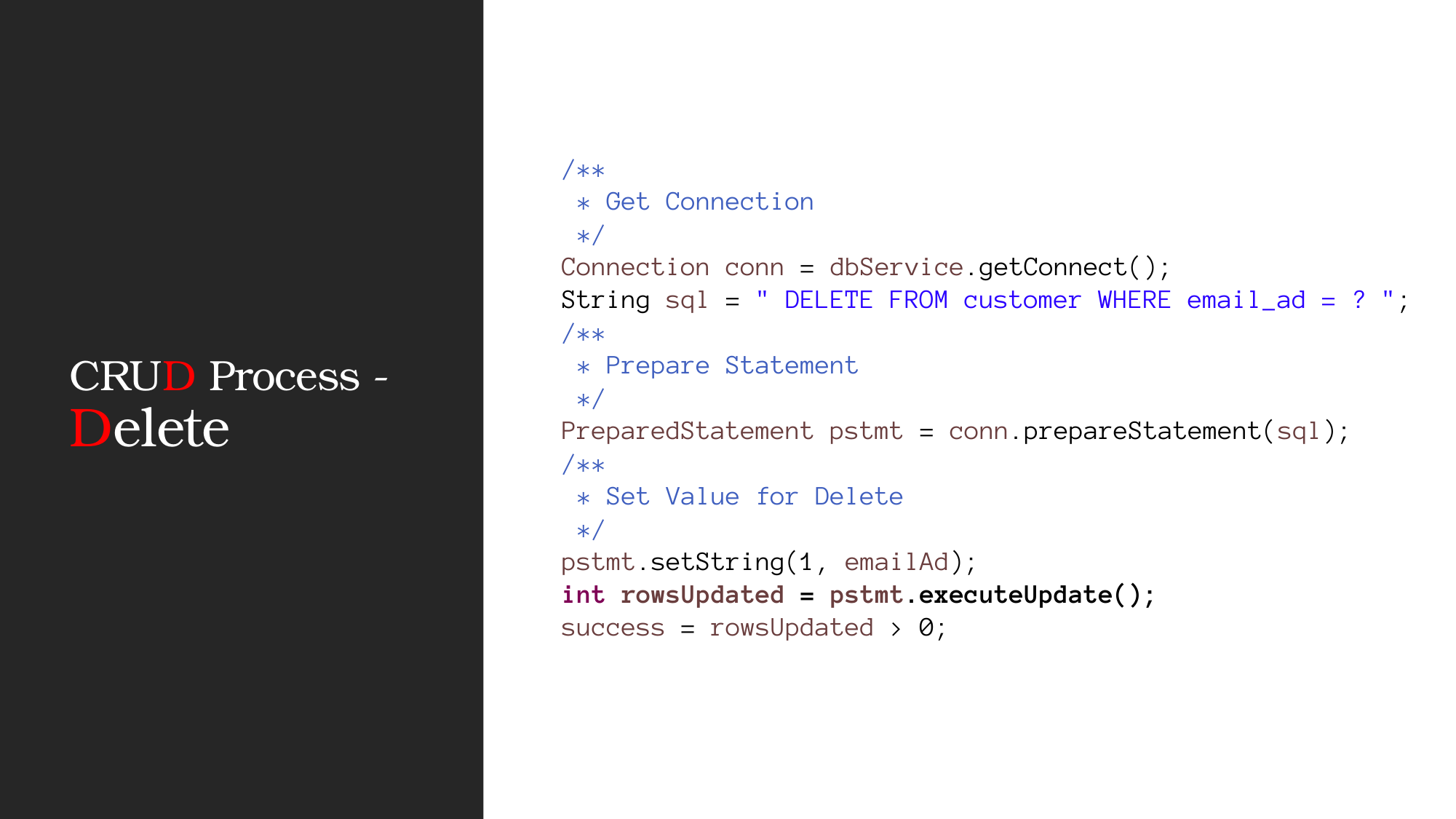

# CRUD Process - Delete
/**
 * Get Connection
 */
Connection conn = dbService.getConnect();
String sql = " DELETE FROM customer WHERE email_ad = ? ";
/**
 * Prepare Statement
 */
PreparedStatement pstmt = conn.prepareStatement(sql);
/**
 * Set Value for Delete
 */
pstmt.setString(1, emailAd);
int rowsUpdated = pstmt.executeUpdate();
success = rowsUpdated > 0;